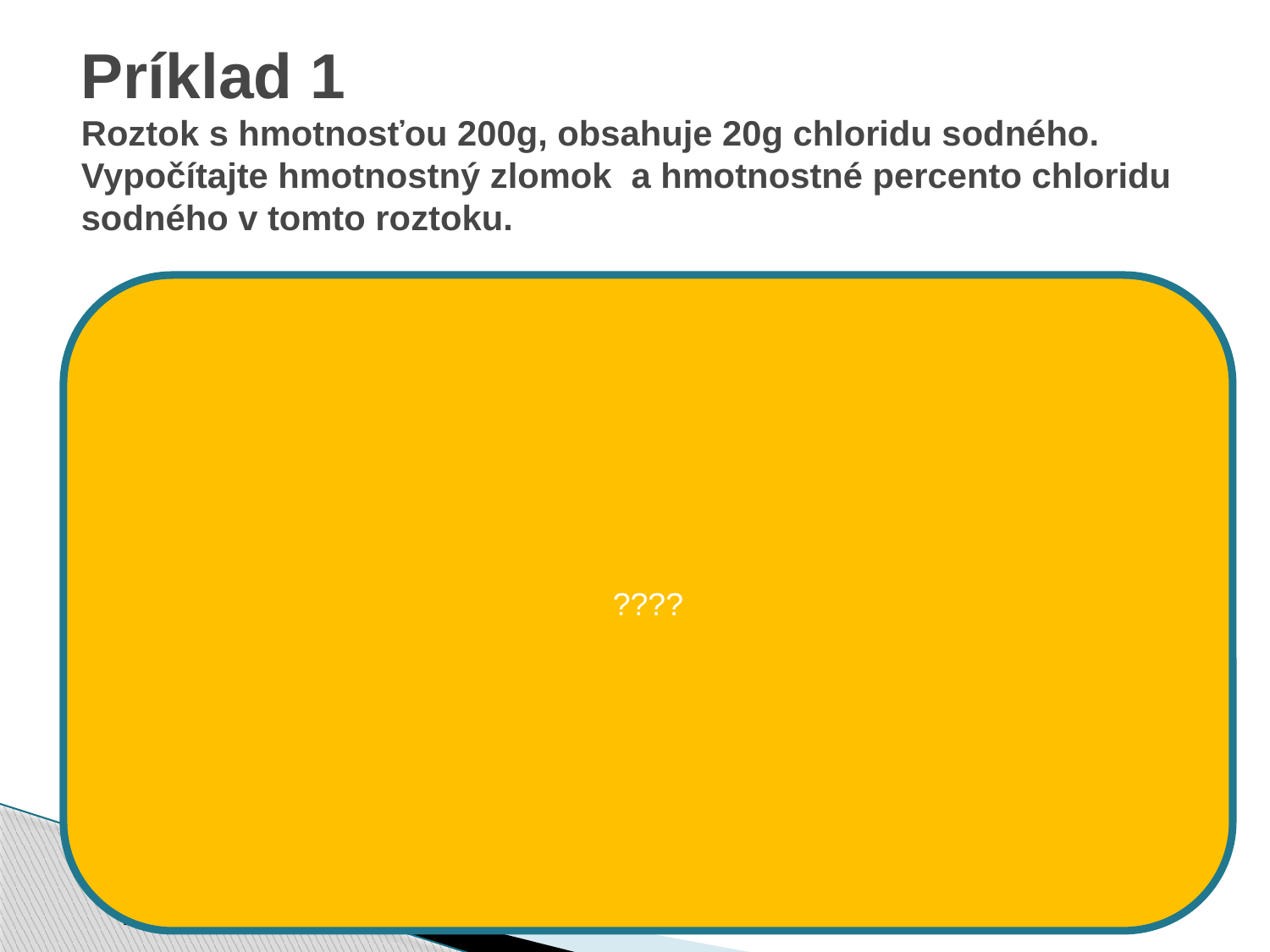

# Príklad 1 Roztok s hmotnosťou 200g, obsahuje 20g chloridu sodného. Vypočítajte hmotnostný zlomok  a hmotnostné percento chloridu sodného v tomto roztoku.

m(NaCl) = 20 g
m = 200 g
w (A) = ?

Použijeme vzťah pre výpočet w(A).
w (A) = m(NaCl) / m
w (A) = 20 g / 200 g
w (A) = 0,10

Odpoveď: Hmotnostný zlomok chloridu sodného v roztoku je 0,10.

????